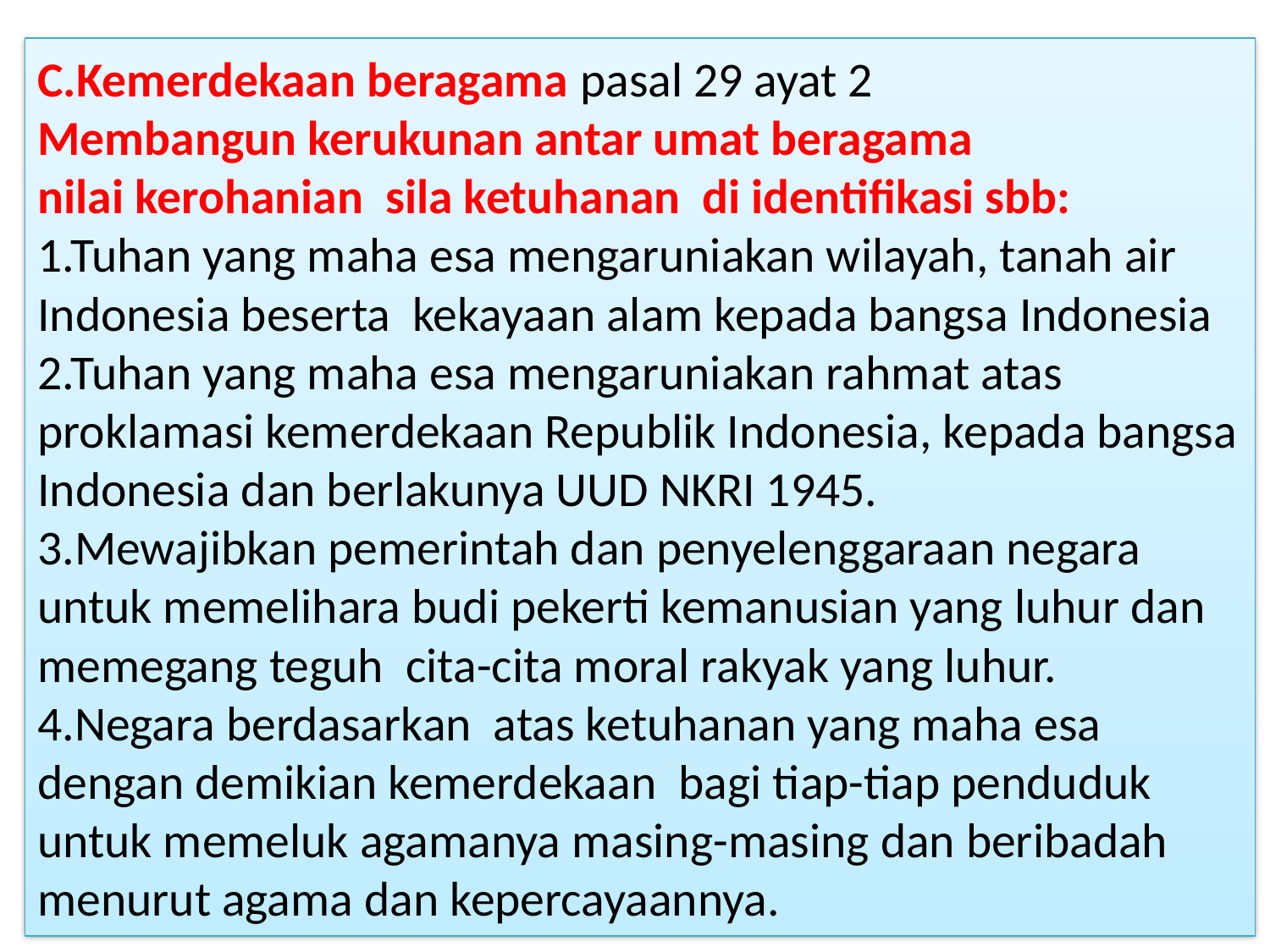

# C.Kemerdekaan beragama pasal 29 ayat 2 Membangun kerukunan antar umat beragama nilai kerohanian  sila ketuhanan  di identifikasi sbb: 1.Tuhan yang maha esa mengaruniakan wilayah, tanah air Indonesia beserta  kekayaan alam kepada bangsa Indonesia 2.Tuhan yang maha esa mengaruniakan rahmat atas proklamasi kemerdekaan Republik Indonesia, kepada bangsa Indonesia dan berlakunya UUD NKRI 1945. 3.Mewajibkan pemerintah dan penyelenggaraan negara untuk memelihara budi pekerti kemanusian yang luhur dan memegang teguh  cita-cita moral rakyak yang luhur. 4.Negara berdasarkan  atas ketuhanan yang maha esa dengan demikian kemerdekaan  bagi tiap-tiap penduduk  untuk memeluk agamanya masing-masing dan beribadah  menurut agama dan kepercayaannya.